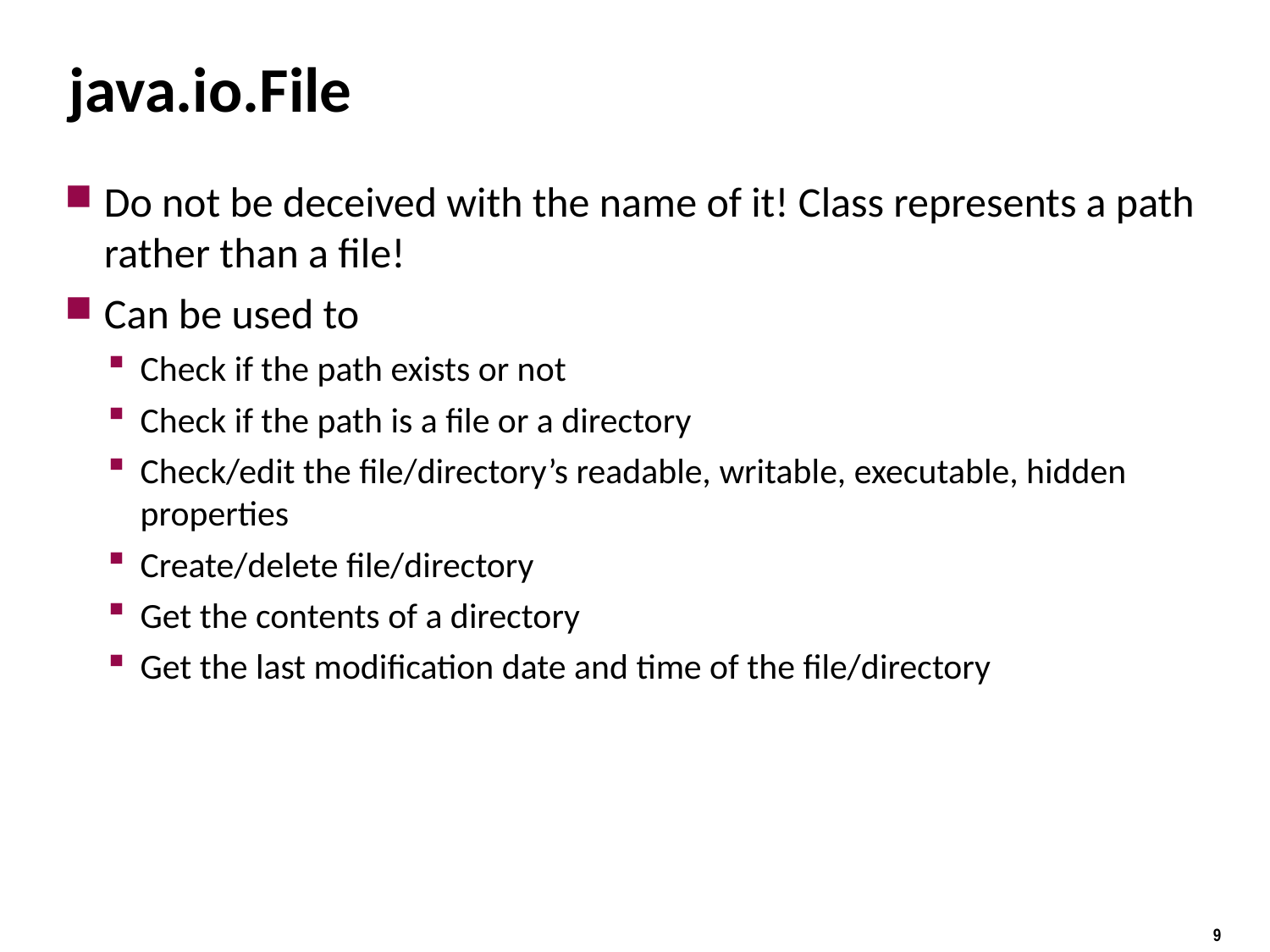

# java.io.File
Do not be deceived with the name of it! Class represents a path rather than a file!
Can be used to
Check if the path exists or not
Check if the path is a file or a directory
Check/edit the file/directory’s readable, writable, executable, hidden properties
Create/delete file/directory
Get the contents of a directory
Get the last modification date and time of the file/directory